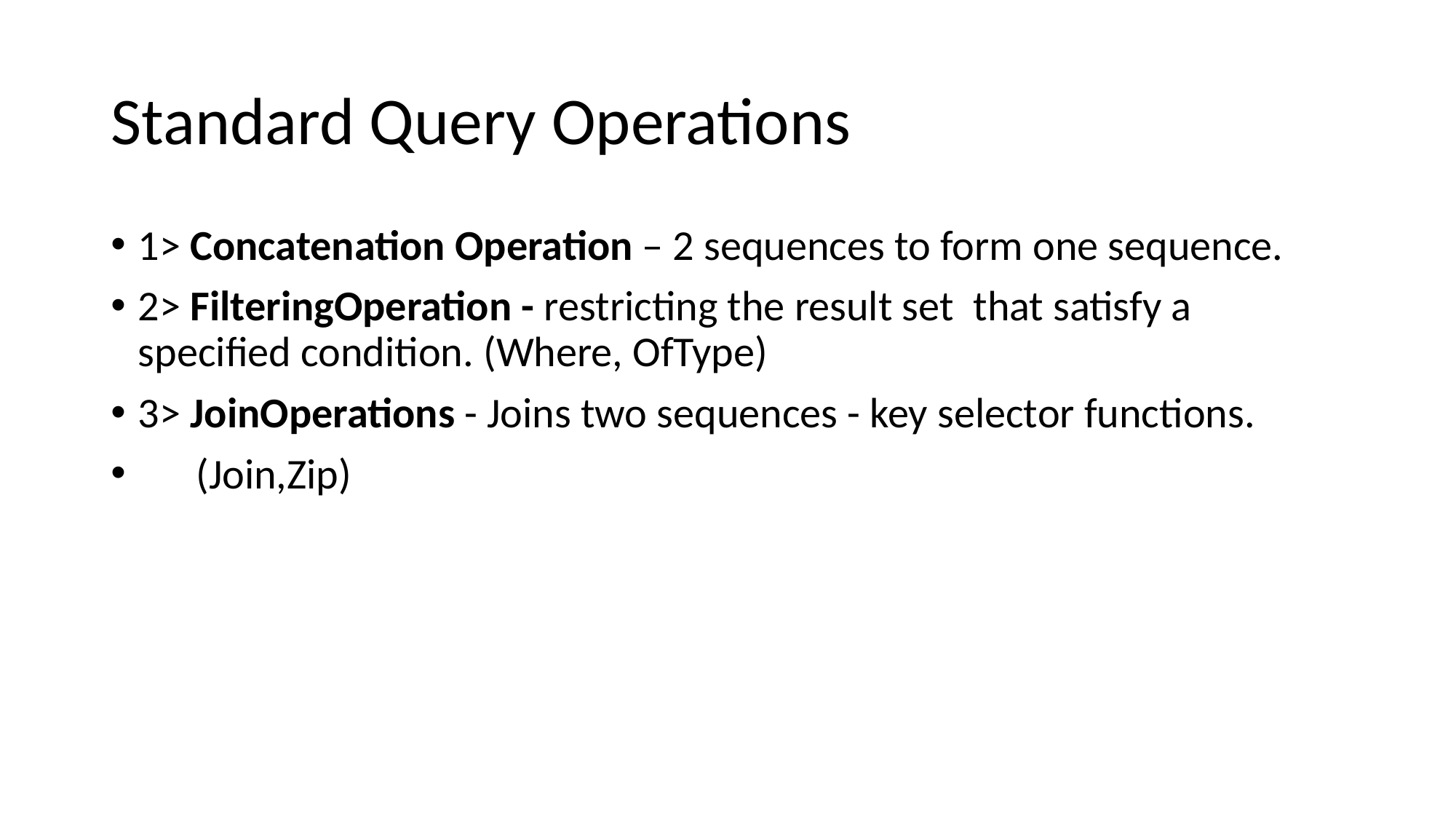

# Standard Query Operations
1> Concatenation Operation – 2 sequences to form one sequence.
2> FilteringOperation - restricting the result set  that satisfy a specified condition. (Where, OfType)
3> JoinOperations - Joins two sequences - key selector functions.
      (Join,Zip)